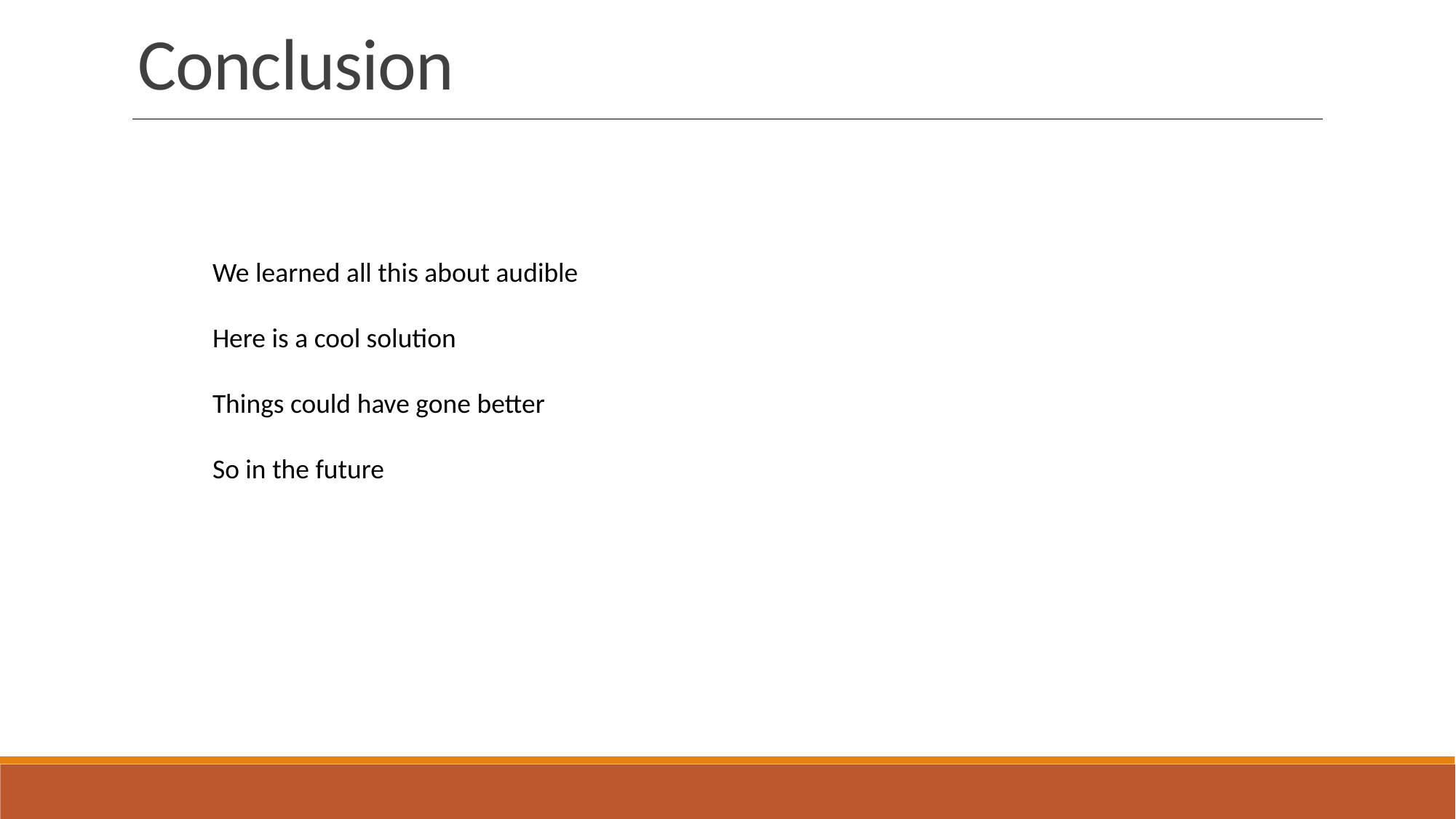

Conclusion
We learned all this about audible

Here is a cool solution

Things could have gone better

So in the future